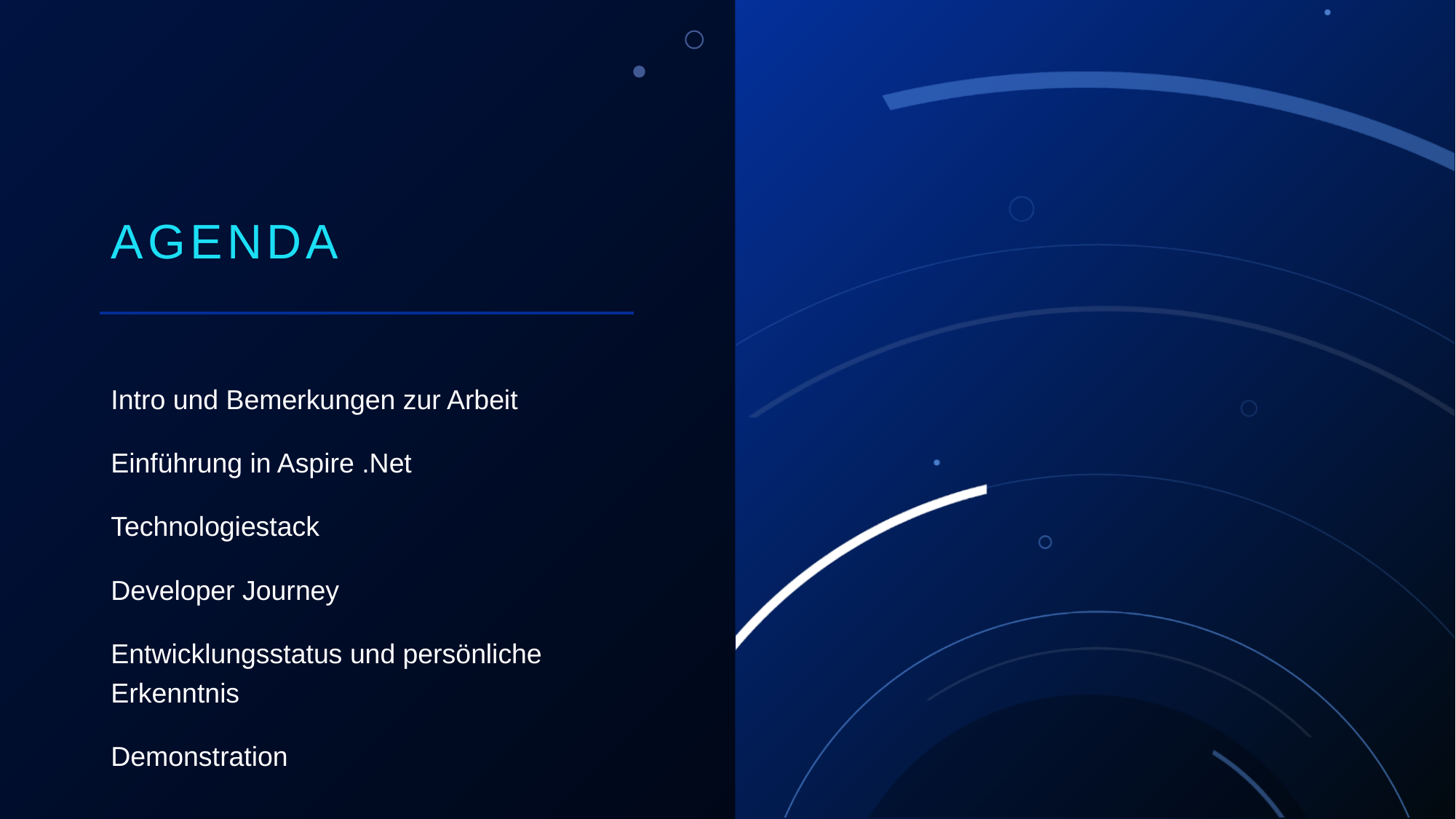

# Agenda
Intro und Bemerkungen zur Arbeit
Einführung in Aspire .Net
Technologiestack
Developer Journey
Entwicklungsstatus und persönliche Erkenntnis
Demonstration